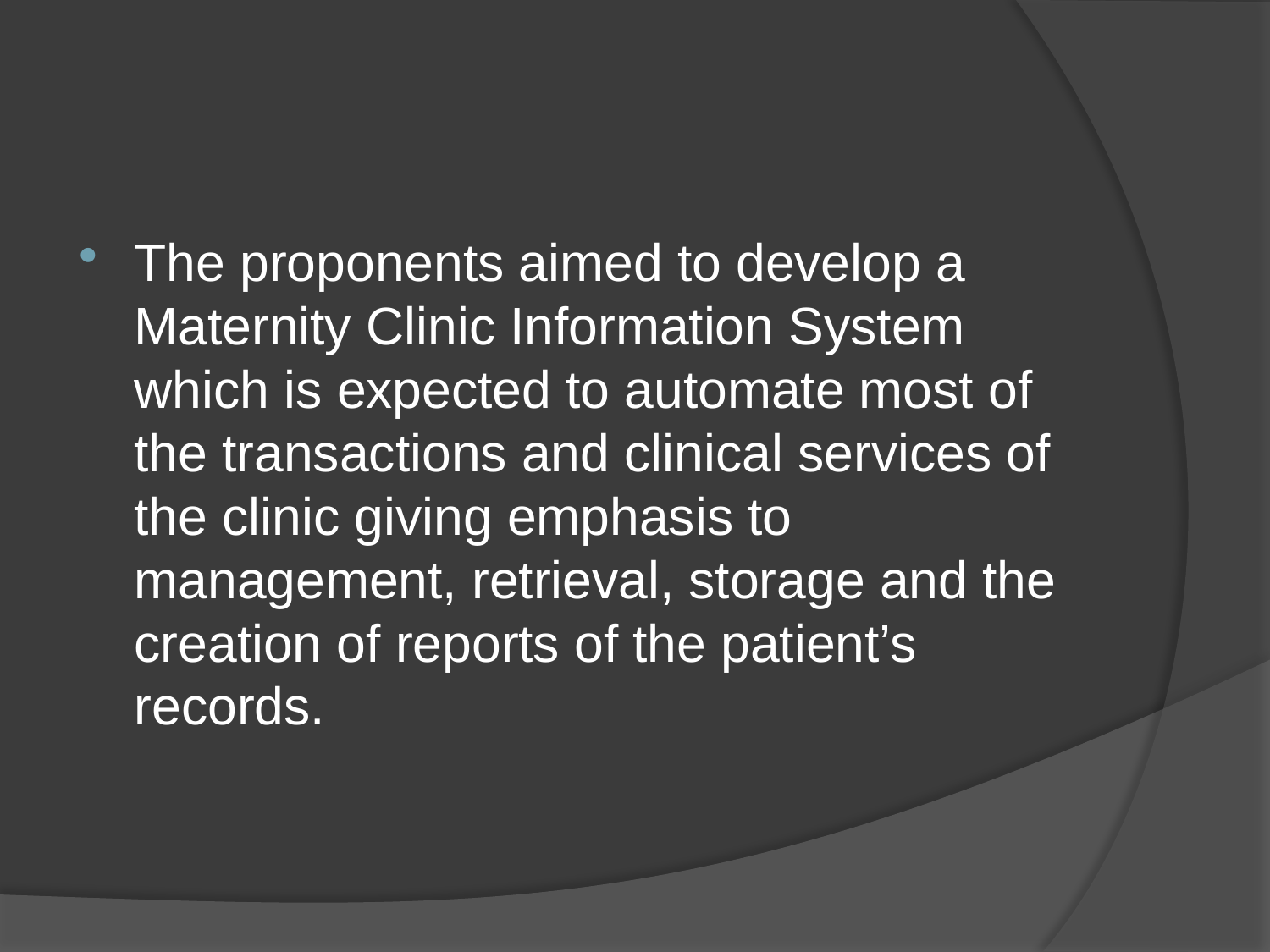

#
The proponents aimed to develop a Maternity Clinic Information System which is expected to automate most of the transactions and clinical services of the clinic giving emphasis to management, retrieval, storage and the creation of reports of the patient’s records.